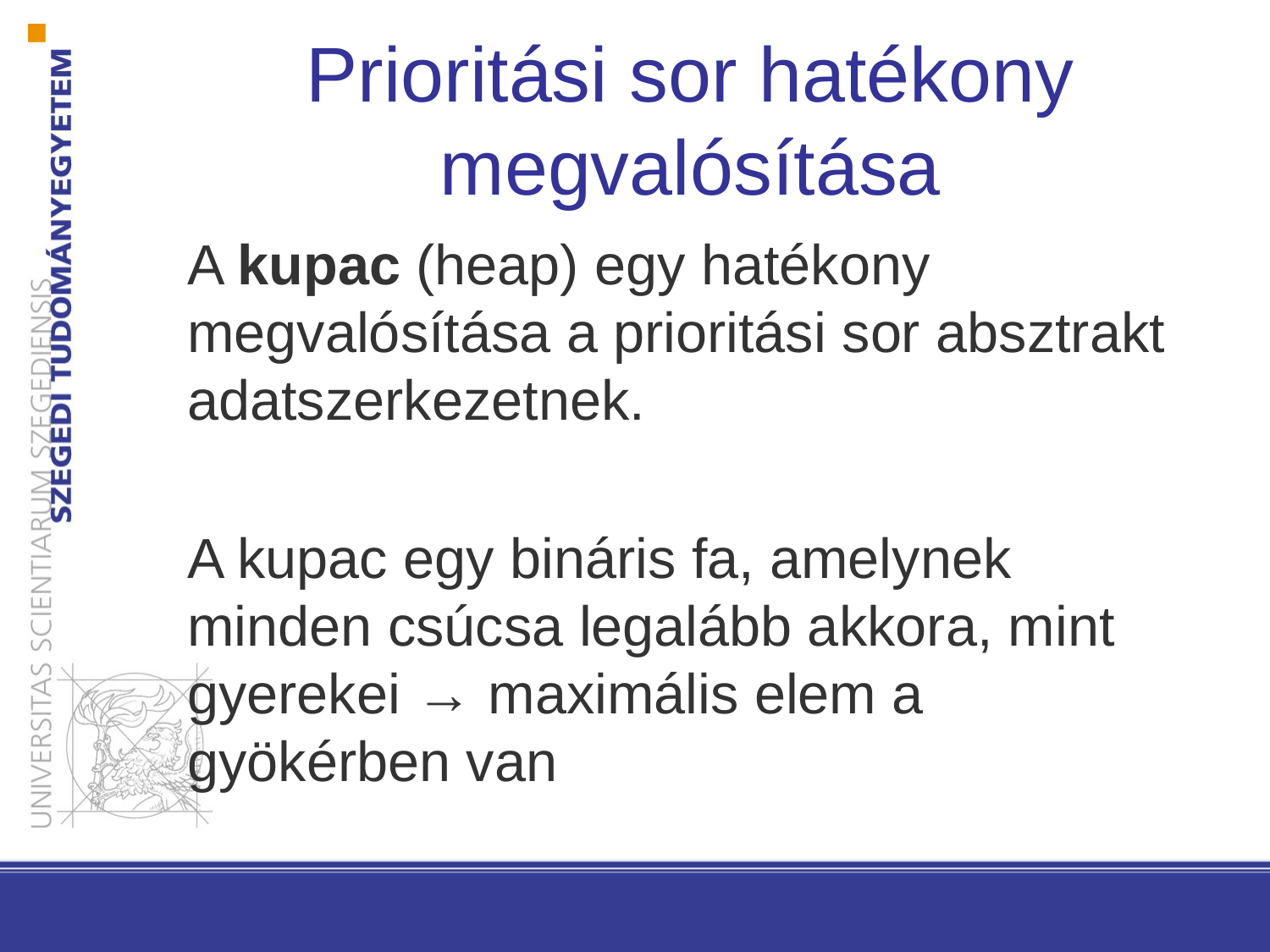

# Prioritási sor hatékony megvalósítása
A kupac (heap) egy hatékony megvalósítása a prioritási sor absztrakt adatszerkezetnek.

A kupac egy bináris fa, amelynek minden csúcsa legalább akkora, mint gyerekei → maximális elem a gyökérben van